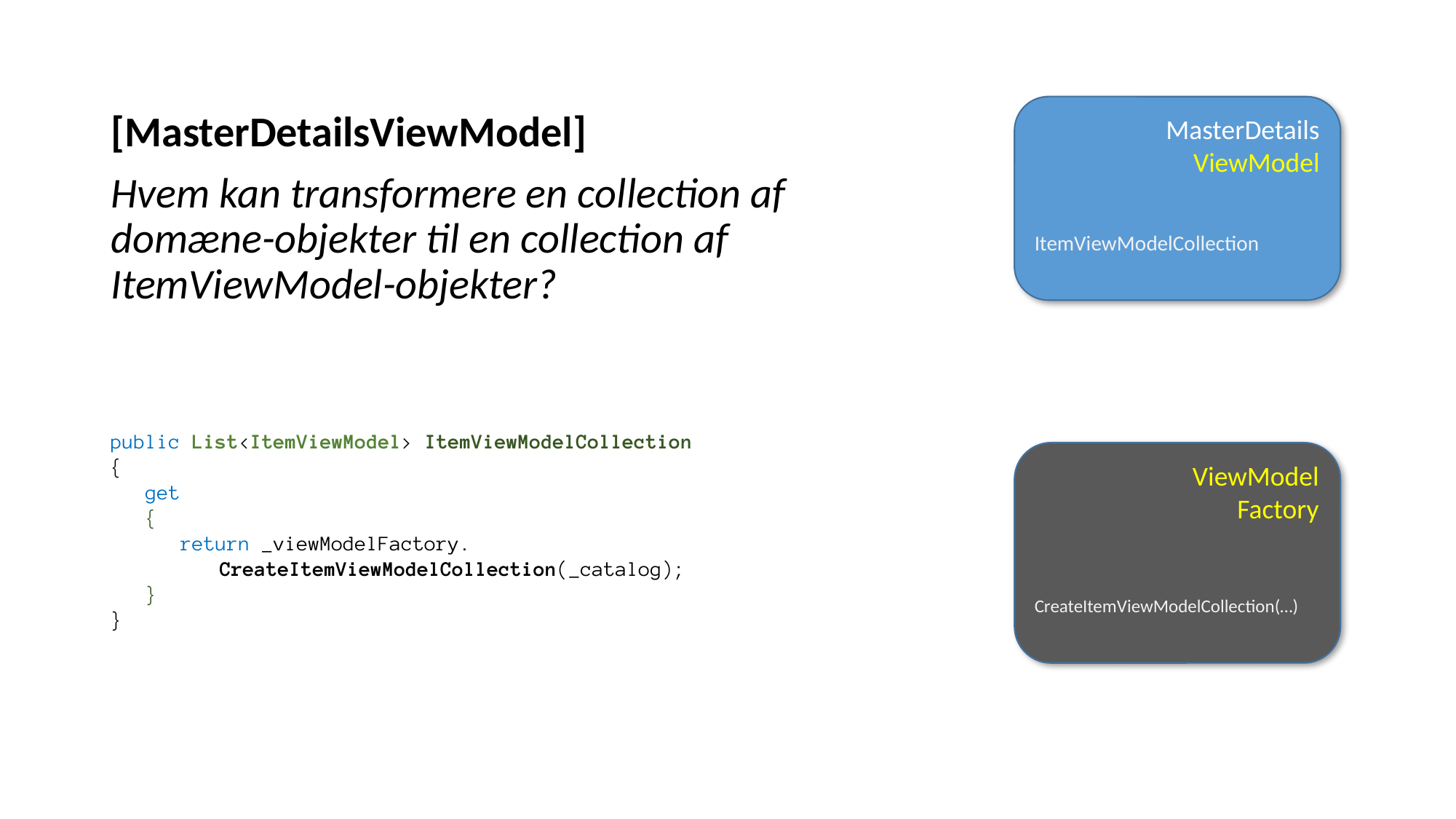

MasterDetails
ViewModel
[MasterDetailsViewModel]
Hvem kan transformere en collection af domæne-objekter til en collection af ItemViewModel-objekter?
ItemViewModelCollection
public List<ItemViewModel> ItemViewModelCollection
{
   get
   {
      return _viewModelFactory.
	CreateItemViewModelCollection(_catalog);
   }
}
ViewModel
Factory
CreateItemViewModelCollection(…)